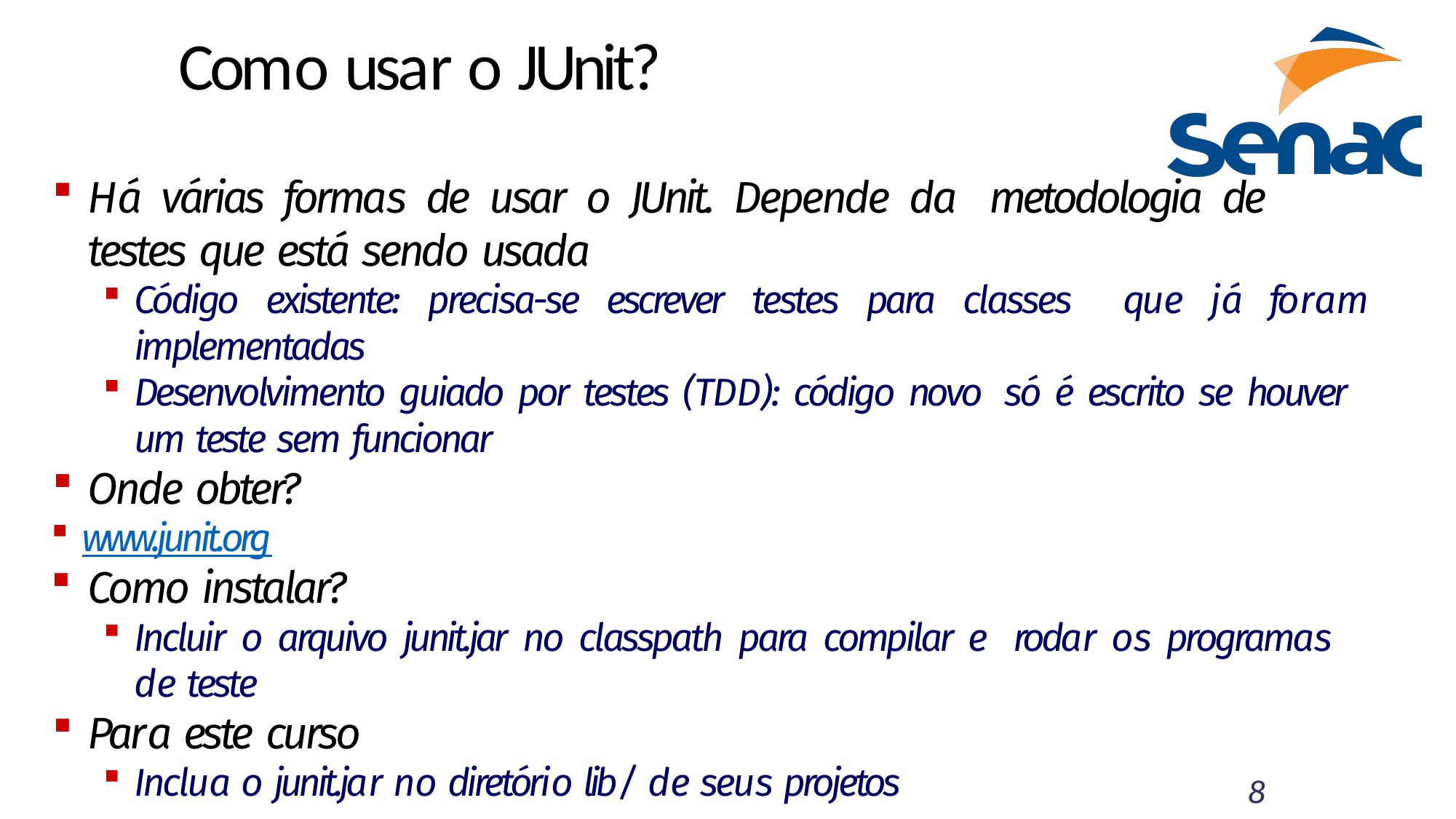

# Como usar o JUnit?
Há várias formas de usar o JUnit. Depende da  metodologia de testes que está sendo usada
Código existente: precisa-se escrever testes para classes  que já foram implementadas
Desenvolvimento guiado por testes (TDD): código novo  só é escrito se houver um teste sem funcionar
Onde obter?
www.junit.org
Como instalar?
Incluir o arquivo junit.jar no classpath para compilar e  rodar os programas de teste
Para este curso
Inclua o junit.jar no diretório lib/ de seus projetos
8